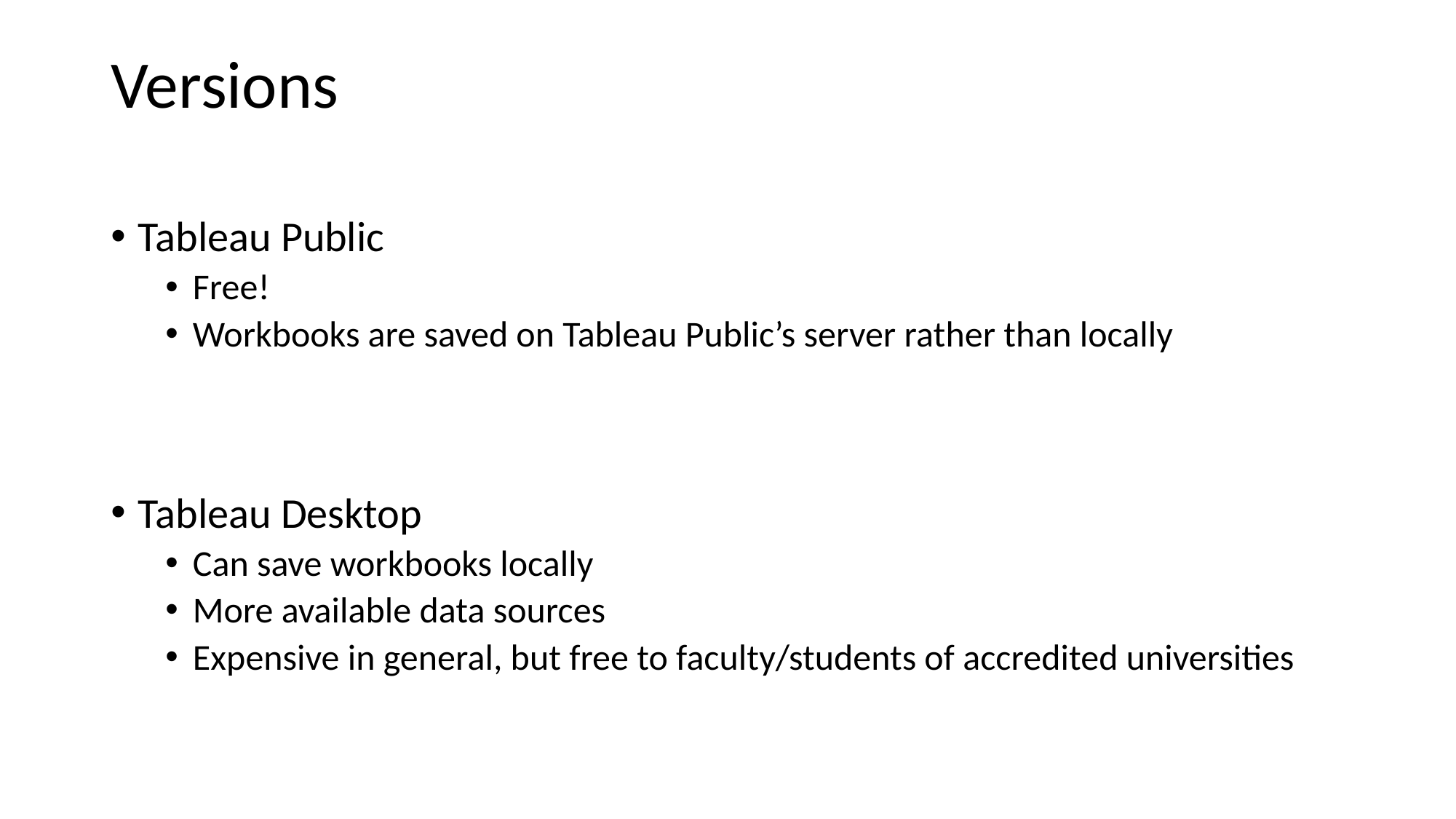

# Versions
Tableau Public
Free!
Workbooks are saved on Tableau Public’s server rather than locally

Tableau Desktop
Can save workbooks locally
More available data sources
Expensive in general, but free to faculty/students of accredited universities